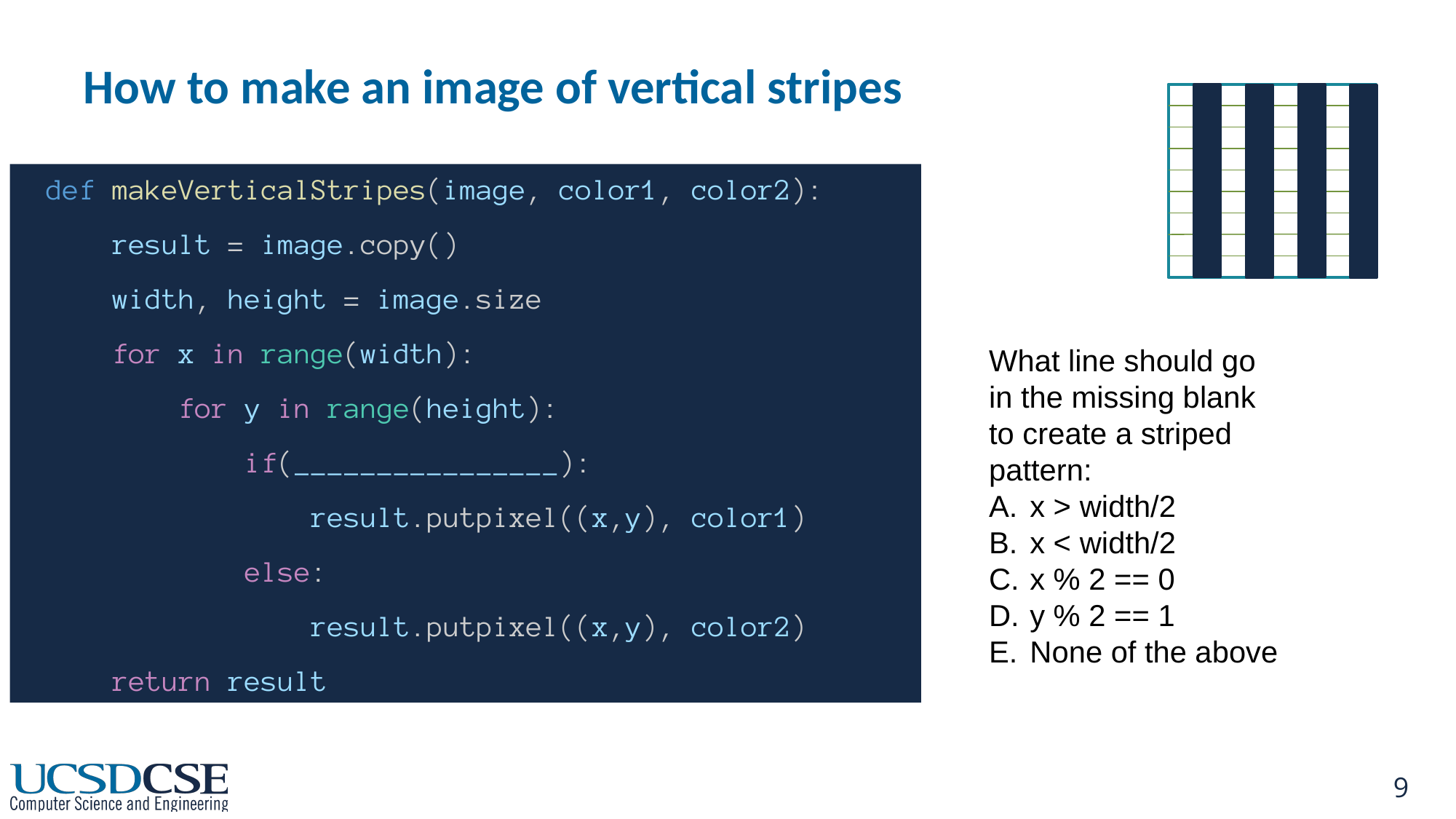

# How to make an image of vertical stripes

def makeVerticalStripes(image, color1, color2):
    result = image.copy()
    width, height = image.size
    for x in range(width):
        for y in range(height):
            if(________________):
                result.putpixel((x,y), color1)
            else:
                result.putpixel((x,y), color2)
    return result
What line should go in the missing blank to create a striped pattern:
x > width/2
x < width/2
x % 2 == 0
y % 2 == 1
None of the above